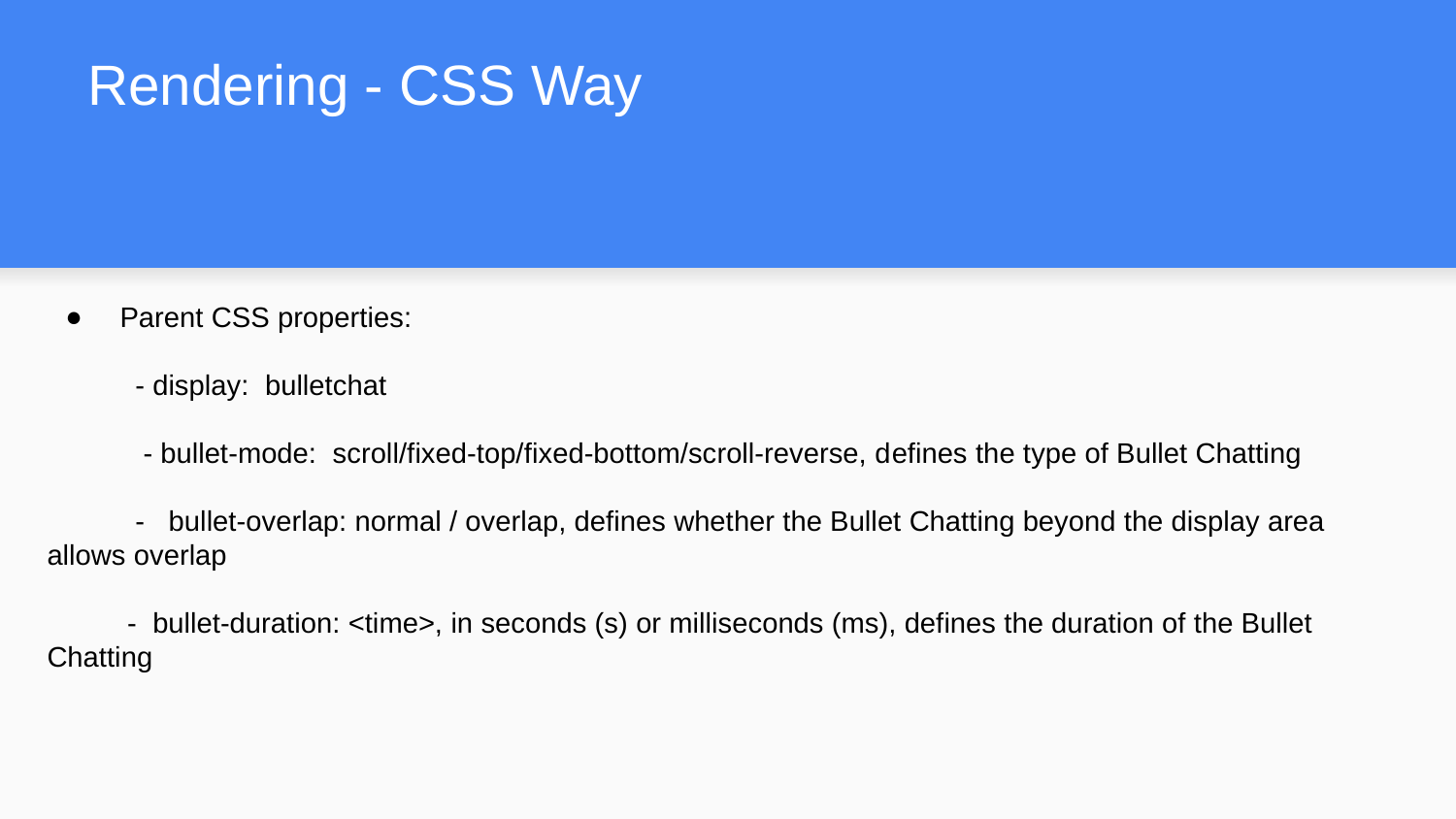

# Rendering - CSS Way
Parent CSS properties:

           - display:  bulletchat

            - bullet-mode:  scroll/fixed-top/fixed-bottom/scroll-reverse, defines the type of Bullet Chatting

           -   bullet-overlap: normal / overlap, defines whether the Bullet Chatting beyond the display area allows overlap

          -  bullet-duration: <time>, in seconds (s) or milliseconds (ms), defines the duration of the Bullet Chatting